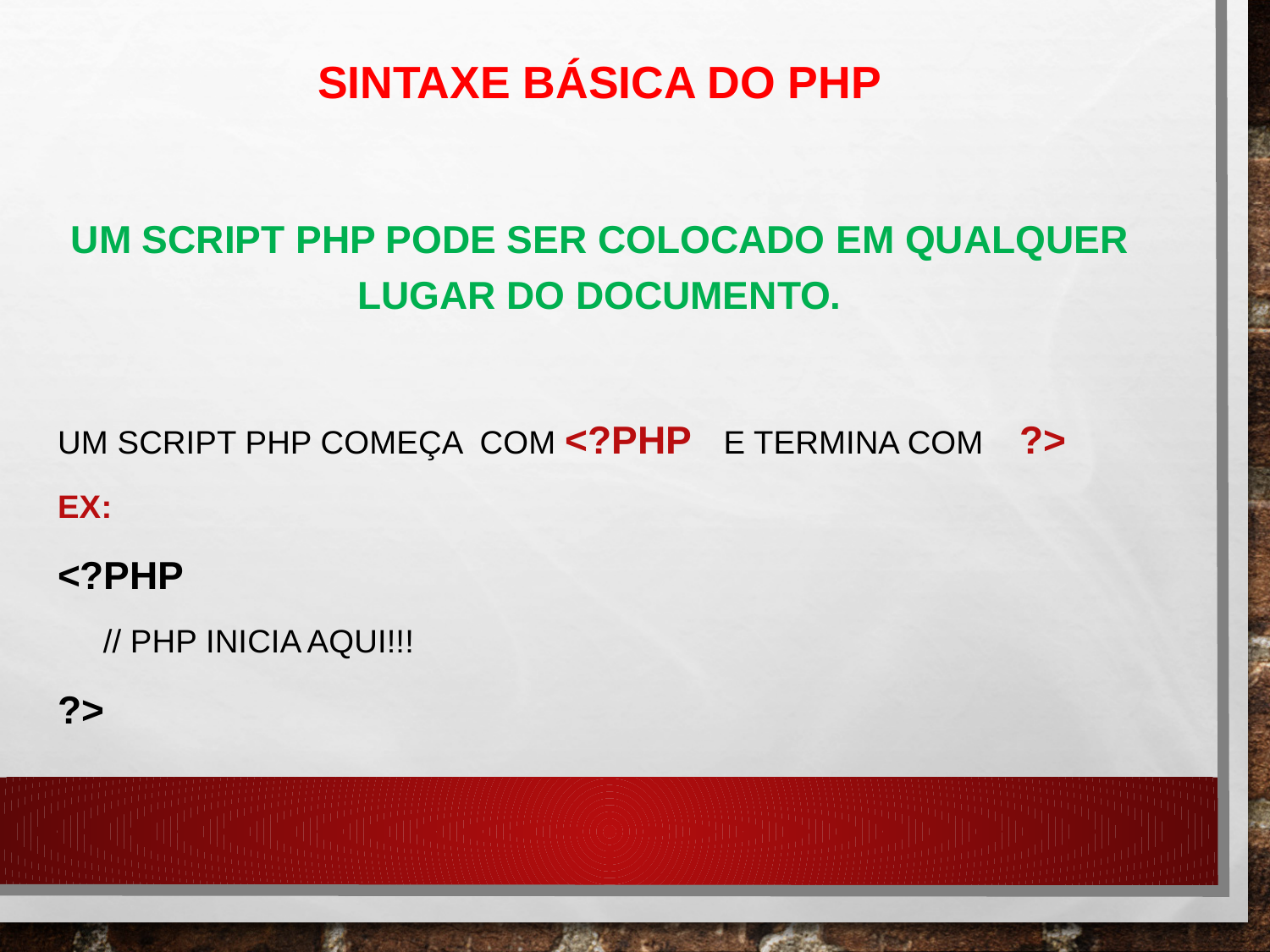

Sintaxe básica do PHP

Um script PHP pode ser colocado em qualquer lugar do documento.

Um script PHP começa  com <?php   e termina com    ?>
Ex:
<?php
     // PHP inicia aqui!!!
?>